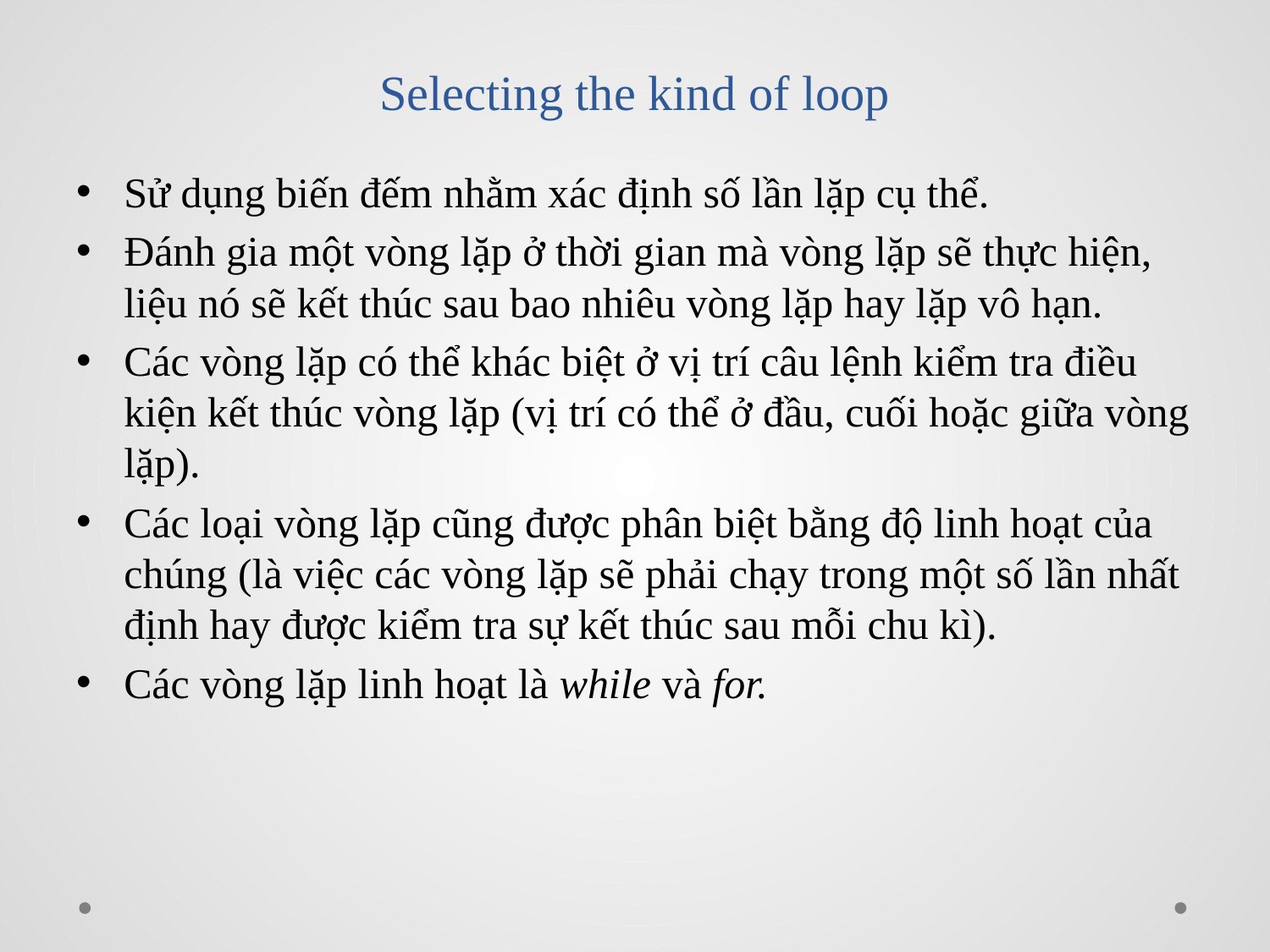

# Selecting the kind of loop
Sử dụng biến đếm nhằm xác định số lần lặp cụ thể.
Đánh gia một vòng lặp ở thời gian mà vòng lặp sẽ thực hiện, liệu nó sẽ kết thúc sau bao nhiêu vòng lặp hay lặp vô hạn.
Các vòng lặp có thể khác biệt ở vị trí câu lệnh kiểm tra điều kiện kết thúc vòng lặp (vị trí có thể ở đầu, cuối hoặc giữa vòng lặp).
Các loại vòng lặp cũng được phân biệt bằng độ linh hoạt của chúng (là việc các vòng lặp sẽ phải chạy trong một số lần nhất định hay được kiểm tra sự kết thúc sau mỗi chu kì).
Các vòng lặp linh hoạt là while và for.